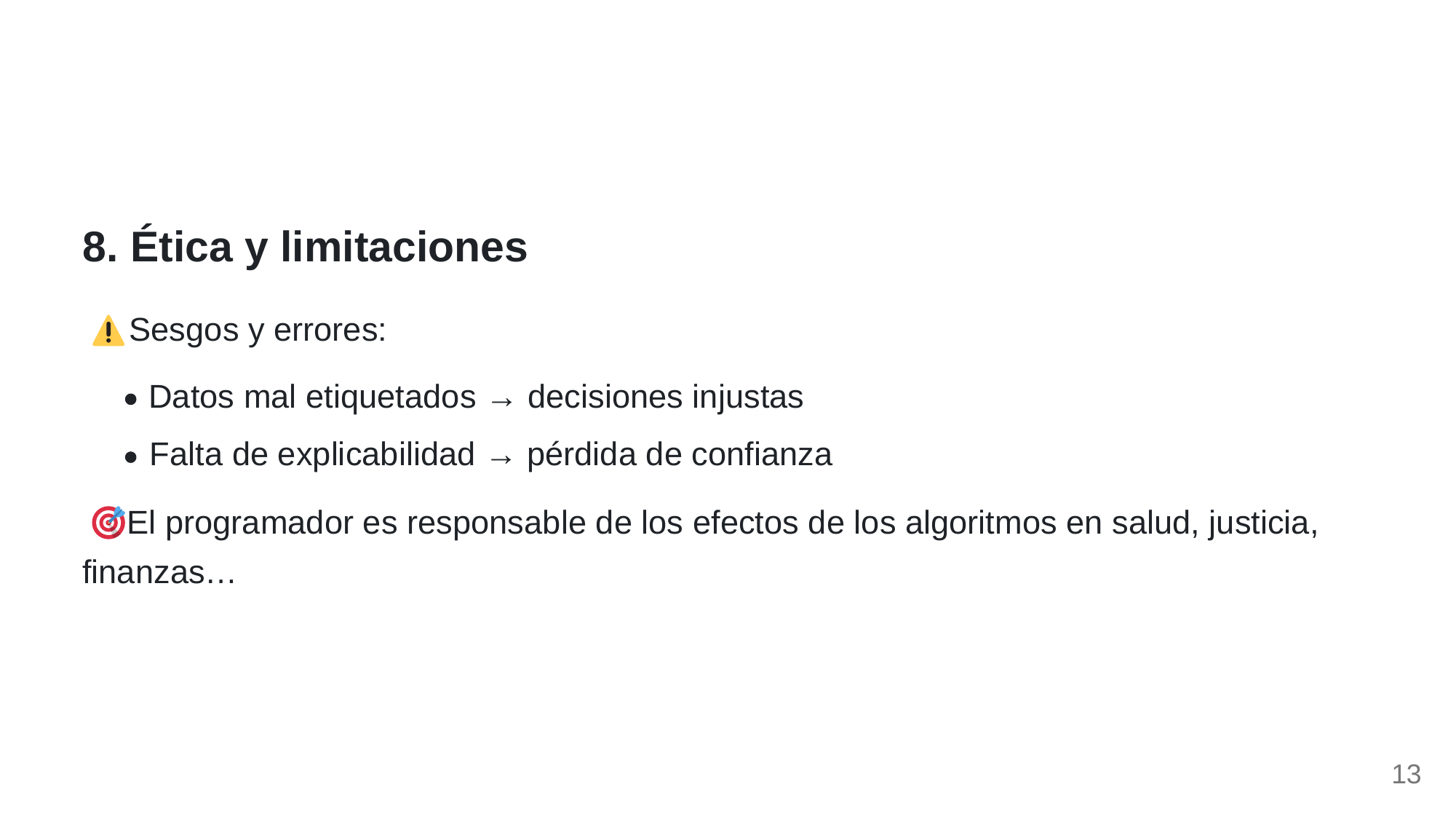

8. Ética y limitaciones
 Sesgos y errores:

Datos mal etiquetados → decisiones injustas

Falta de explicabilidad → pérdida de confianza

 El programador es responsable de los efectos de los algoritmos en salud, justicia,

finanzas…
13